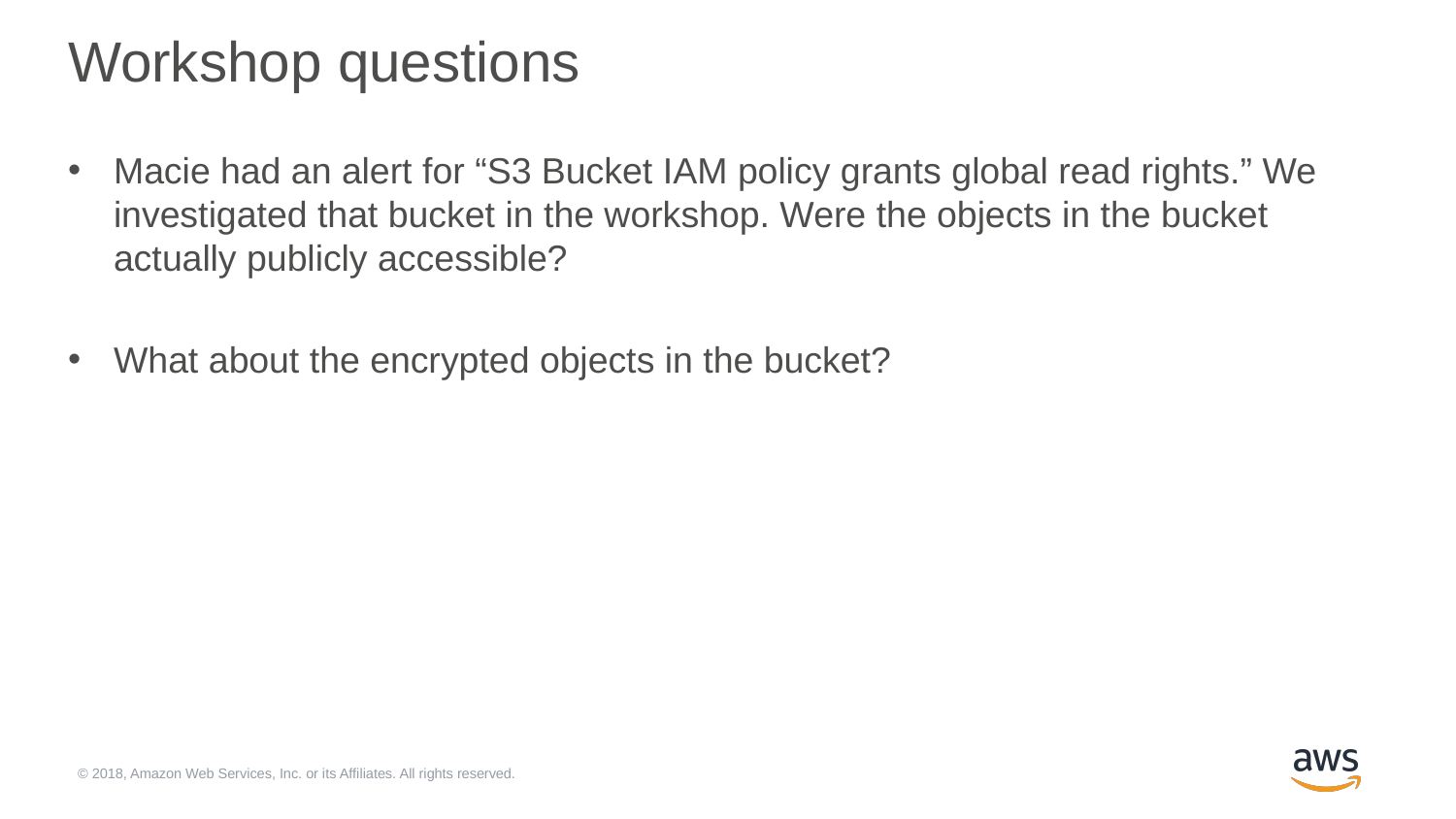

# Workshop questions
Macie had an alert for “S3 Bucket IAM policy grants global read rights.” We investigated that bucket in the workshop. Were the objects in the bucket actually publicly accessible?

What about the encrypted objects in the bucket?